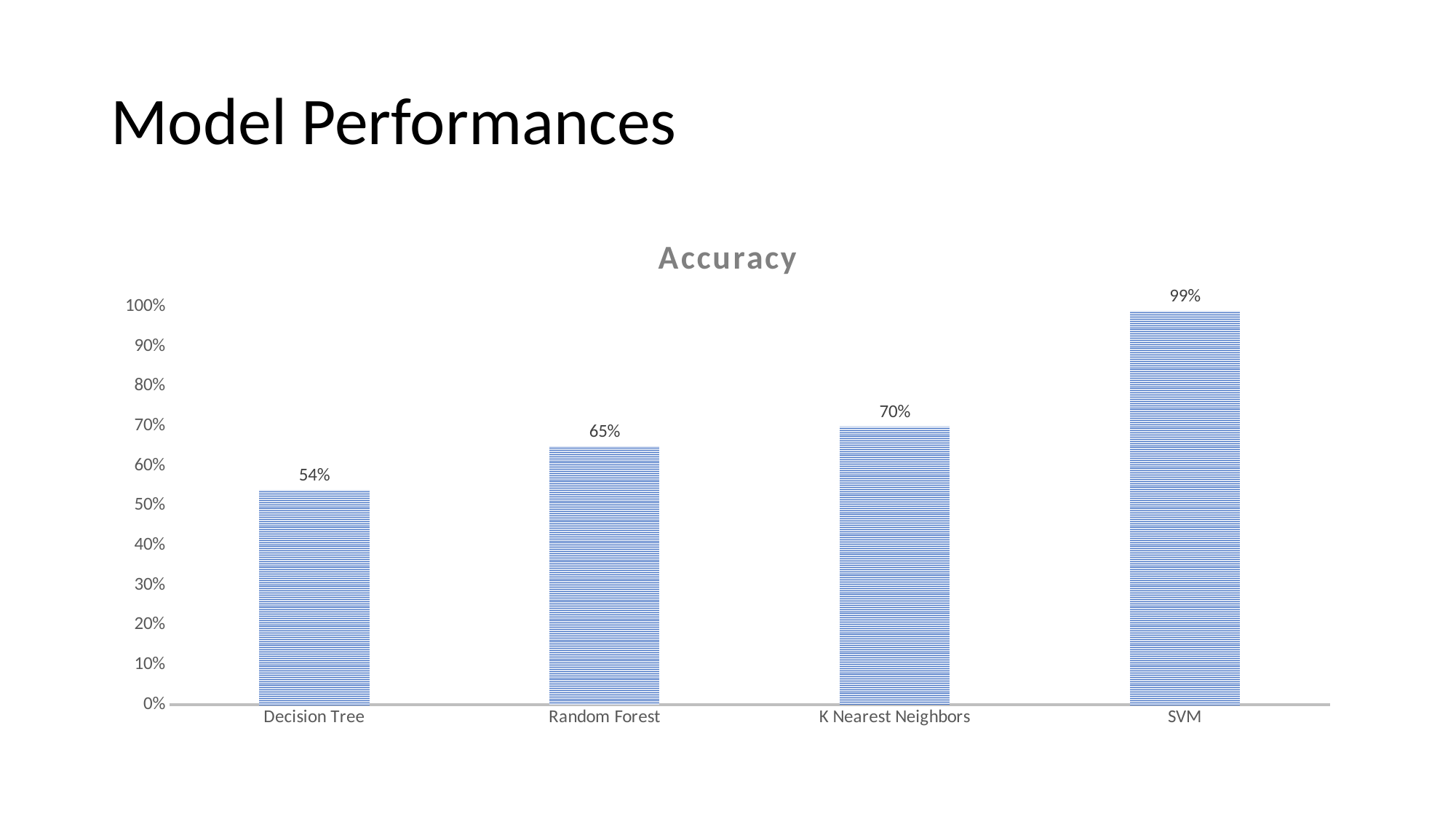

# Model Performances

### Chart: Accuracy

| Category | Series 1 |
|---|---|
| Decision Tree | 0.54 |
| Random Forest | 0.65 |
| K Nearest Neighbors | 0.7 |
| SVM | 0.99 |